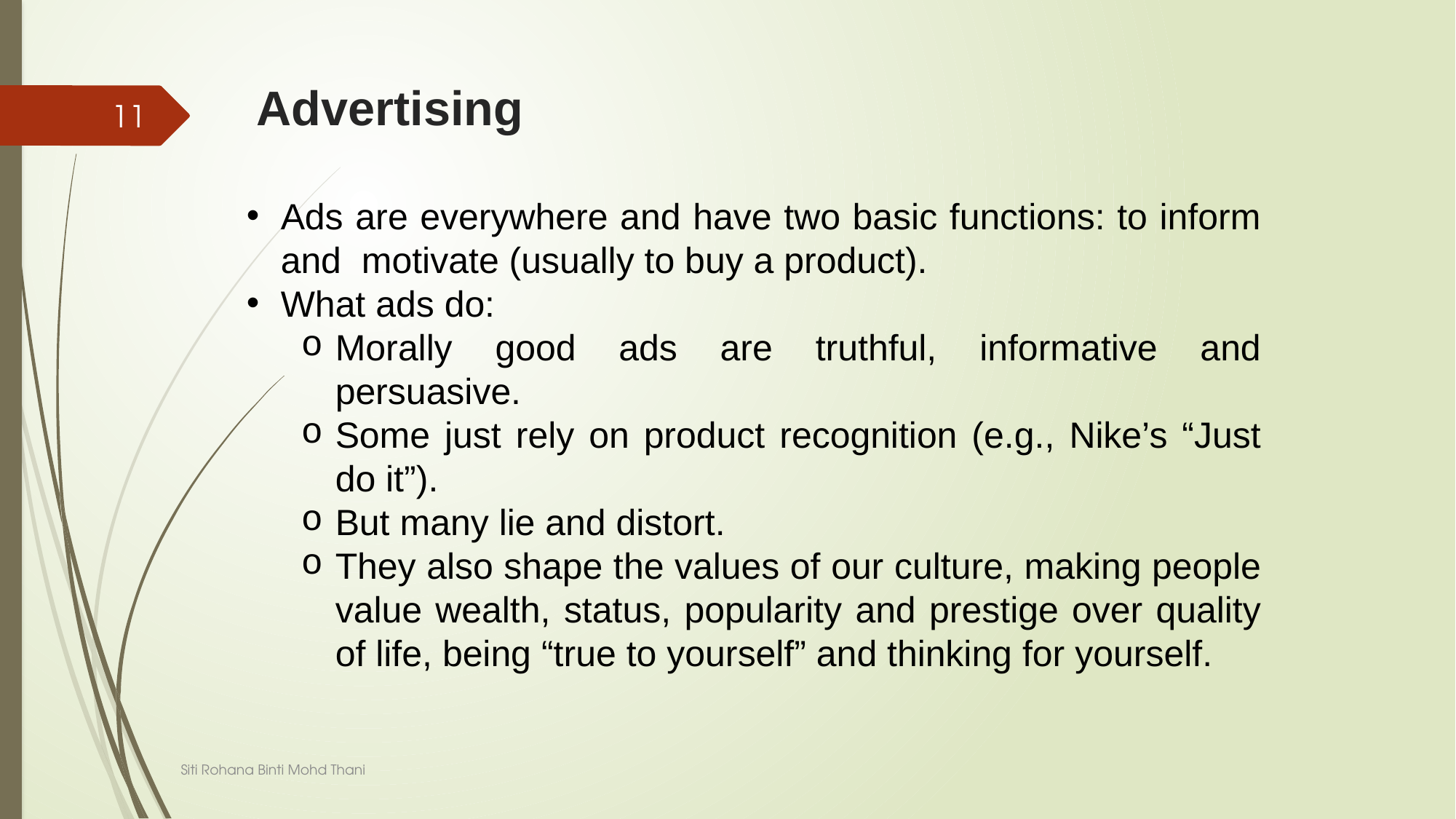

# Advertising
11
Ads are everywhere and have two basic functions: to inform and  motivate (usually to buy a product).
What ads do:
Morally good ads are truthful, informative and persuasive.
Some just rely on product recognition (e.g., Nike’s “Just do it”).
But many lie and distort.
They also shape the values of our culture, making people value wealth, status, popularity and prestige over quality of life, being “true to yourself” and thinking for yourself.
Siti Rohana Binti Mohd Thani